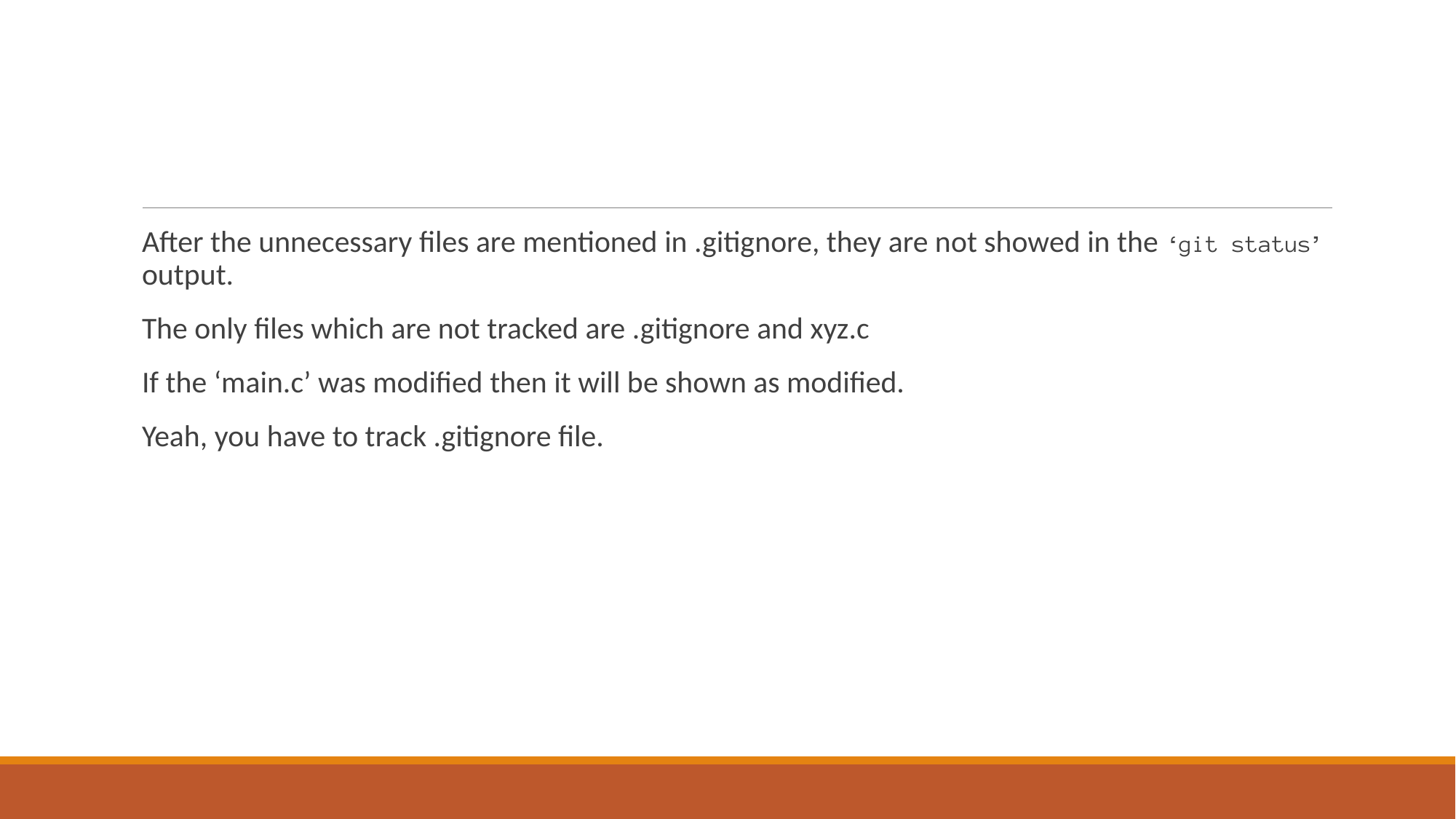

#
After the unnecessary files are mentioned in .gitignore, they are not showed in the ‘git status’ output.
The only files which are not tracked are .gitignore and xyz.c
If the ‘main.c’ was modified then it will be shown as modified.
Yeah, you have to track .gitignore file.